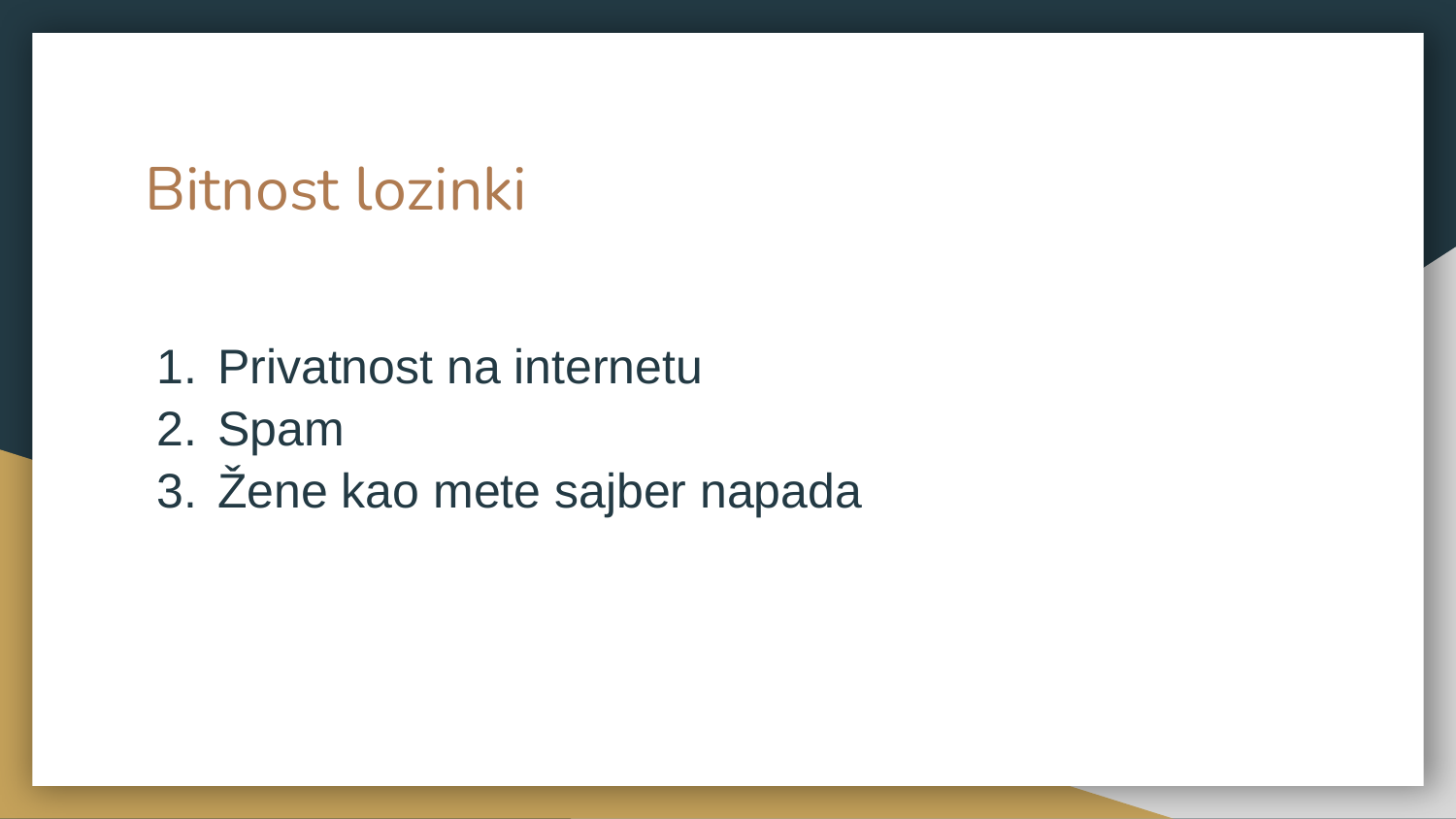

# Bitnost lozinki
Privatnost na internetu
Spam
Žene kao mete sajber napada